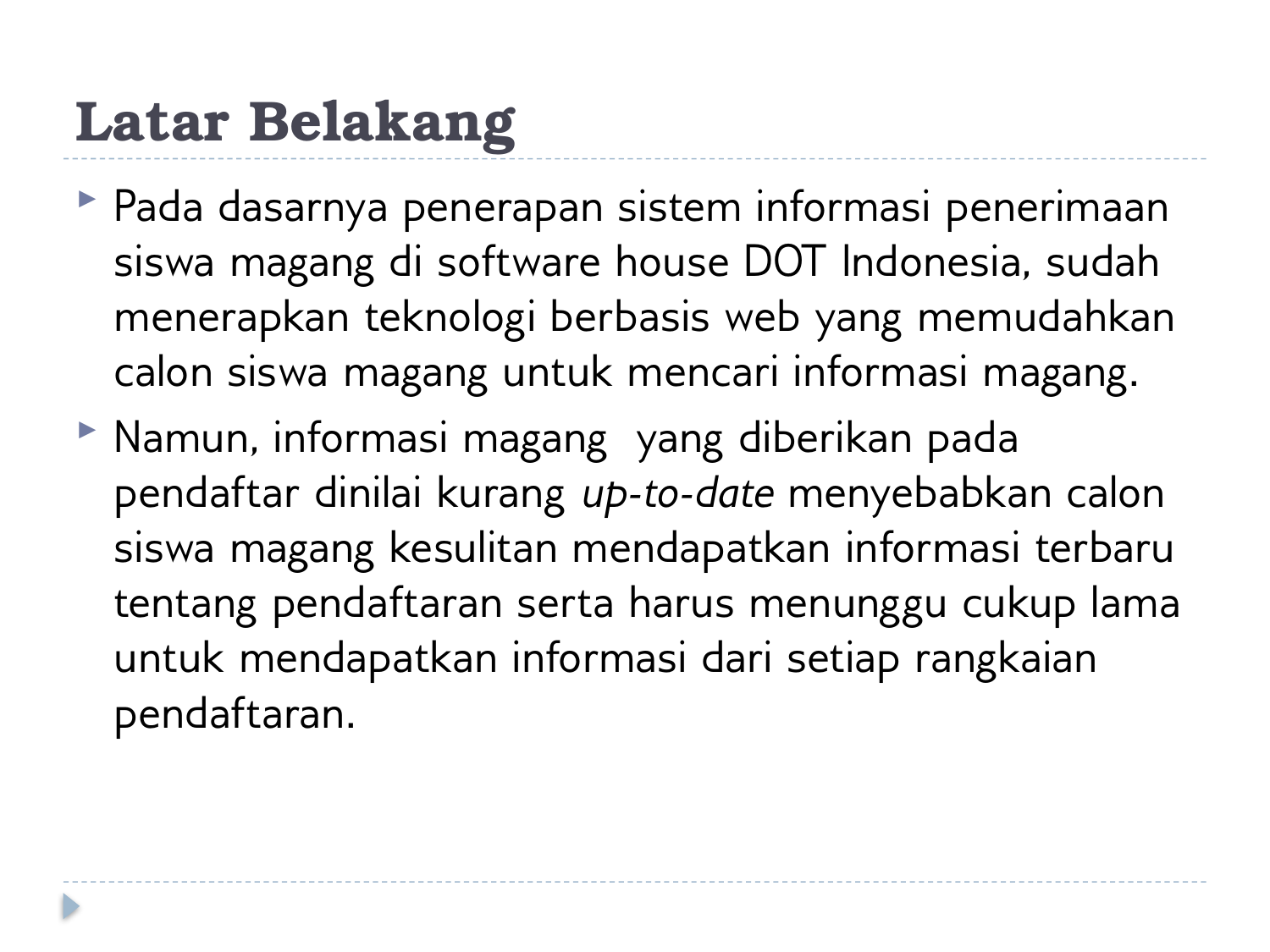

# Latar Belakang
Pada dasarnya penerapan sistem informasi penerimaan siswa magang di software house DOT Indonesia, sudah menerapkan teknologi berbasis web yang memudahkan calon siswa magang untuk mencari informasi magang.
Namun, informasi magang  yang diberikan pada pendaftar dinilai kurang up-to-date menyebabkan calon siswa magang kesulitan mendapatkan informasi terbaru tentang pendaftaran serta harus menunggu cukup lama untuk mendapatkan informasi dari setiap rangkaian pendaftaran.